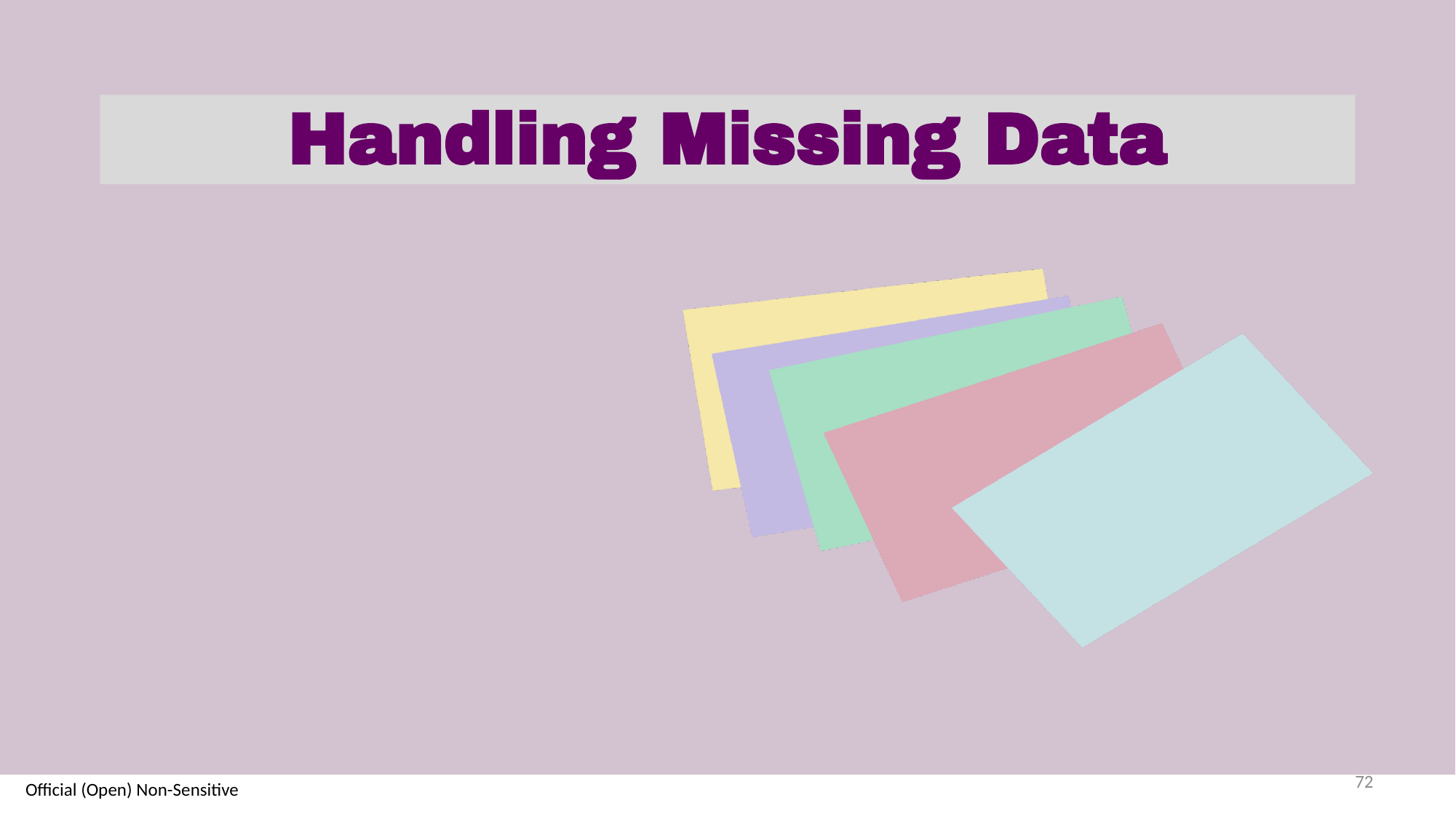

# Handling Missing Data
72
Official (Open) Non-Sensitive